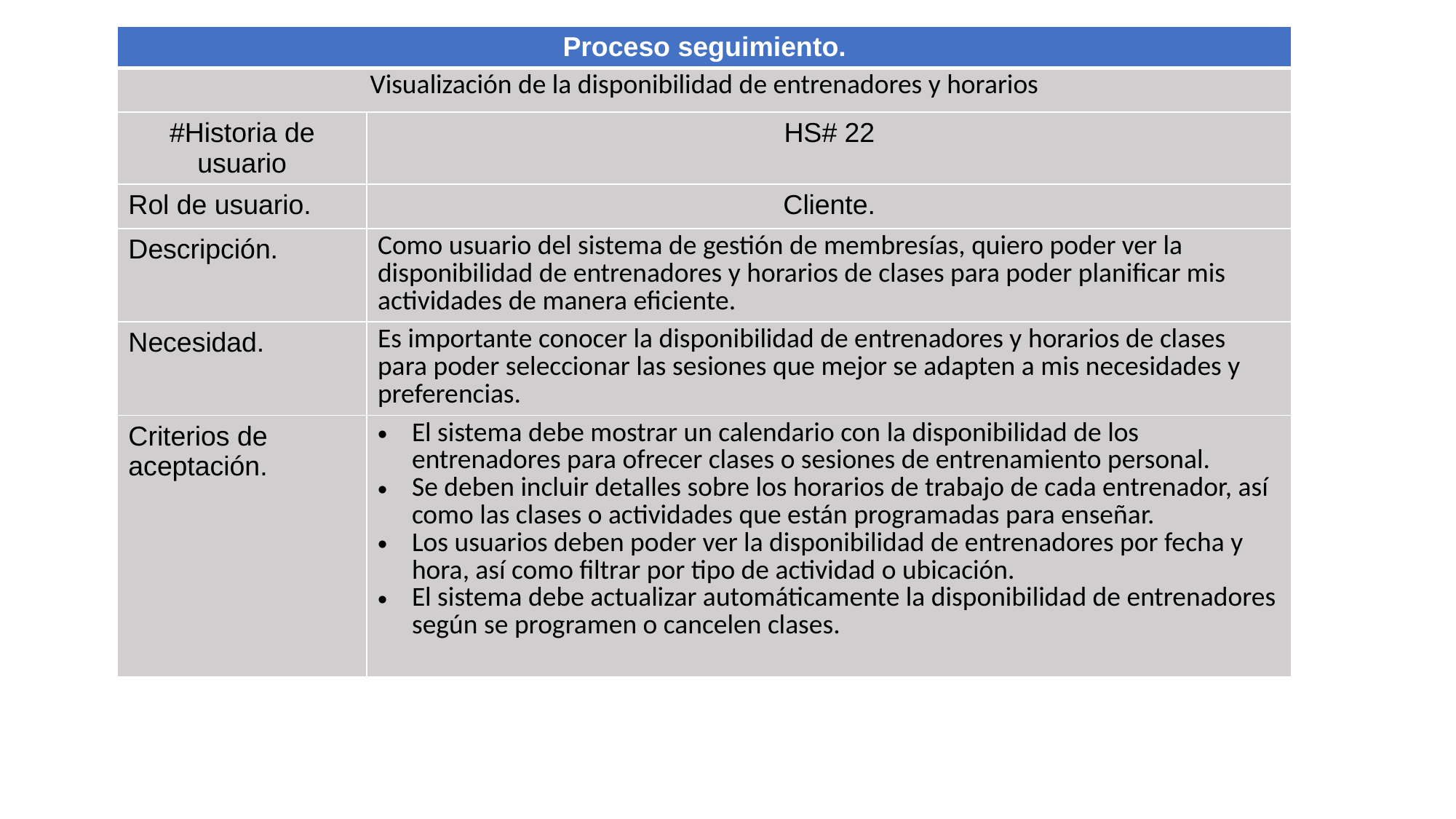

| Proceso seguimiento. |  |
| --- | --- |
| Visualización de la disponibilidad de entrenadores y horarios |  |
| #Historia de usuario | HS# 22 |
| Rol de usuario. | Cliente. |
| Descripción. | Como usuario del sistema de gestión de membresías, quiero poder ver la disponibilidad de entrenadores y horarios de clases para poder planificar mis actividades de manera eficiente. |
| Necesidad. | Es importante conocer la disponibilidad de entrenadores y horarios de clases para poder seleccionar las sesiones que mejor se adapten a mis necesidades y preferencias. |
| Criterios de aceptación. | El sistema debe mostrar un calendario con la disponibilidad de los entrenadores para ofrecer clases o sesiones de entrenamiento personal. Se deben incluir detalles sobre los horarios de trabajo de cada entrenador, así como las clases o actividades que están programadas para enseñar. Los usuarios deben poder ver la disponibilidad de entrenadores por fecha y hora, así como filtrar por tipo de actividad o ubicación. El sistema debe actualizar automáticamente la disponibilidad de entrenadores según se programen o cancelen clases. |